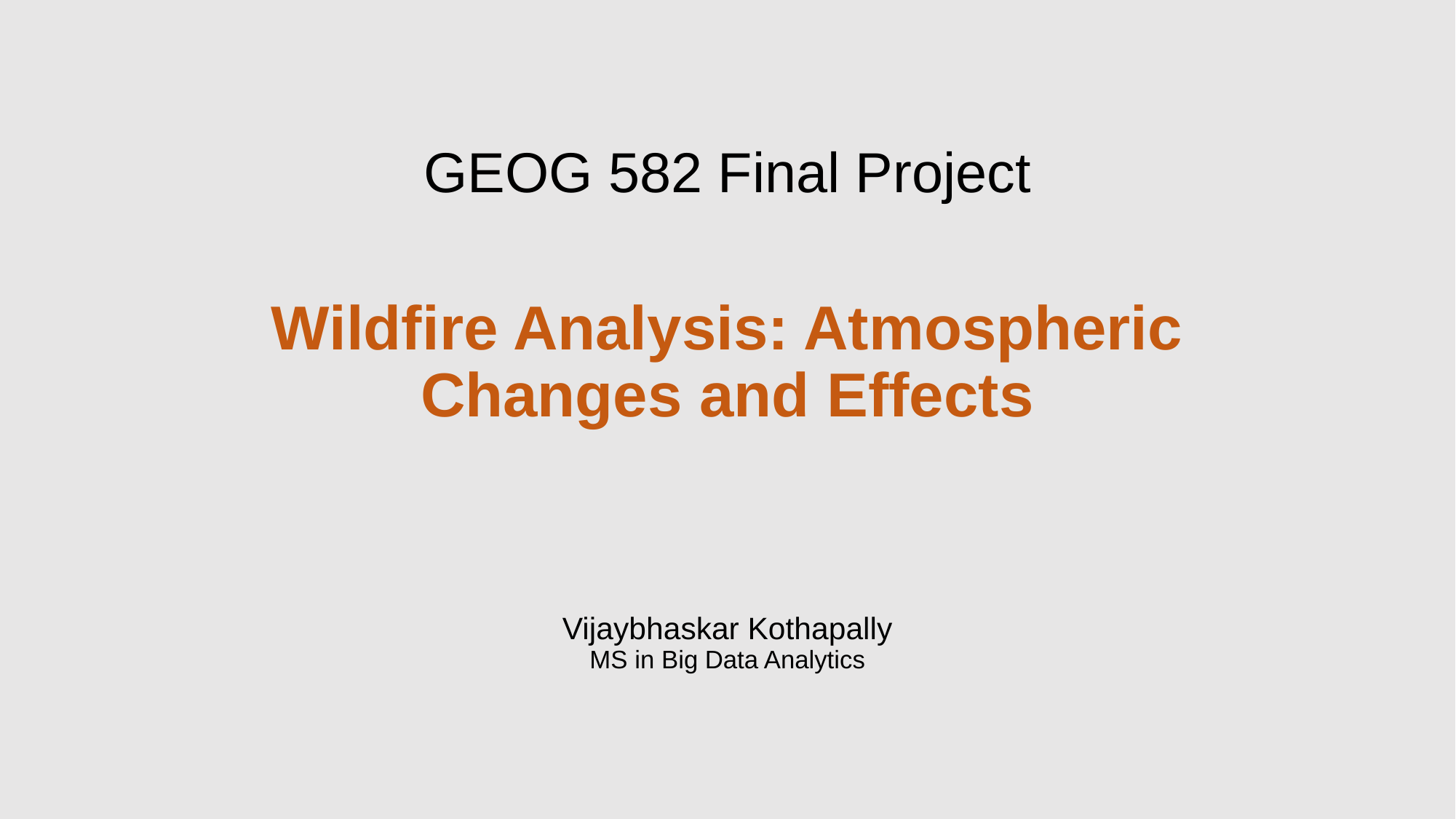

# GEOG 582 Final Project Wildfire Analysis: Atmospheric Changes and Effects Vijaybhaskar Kothapally MS in Big Data Analytics